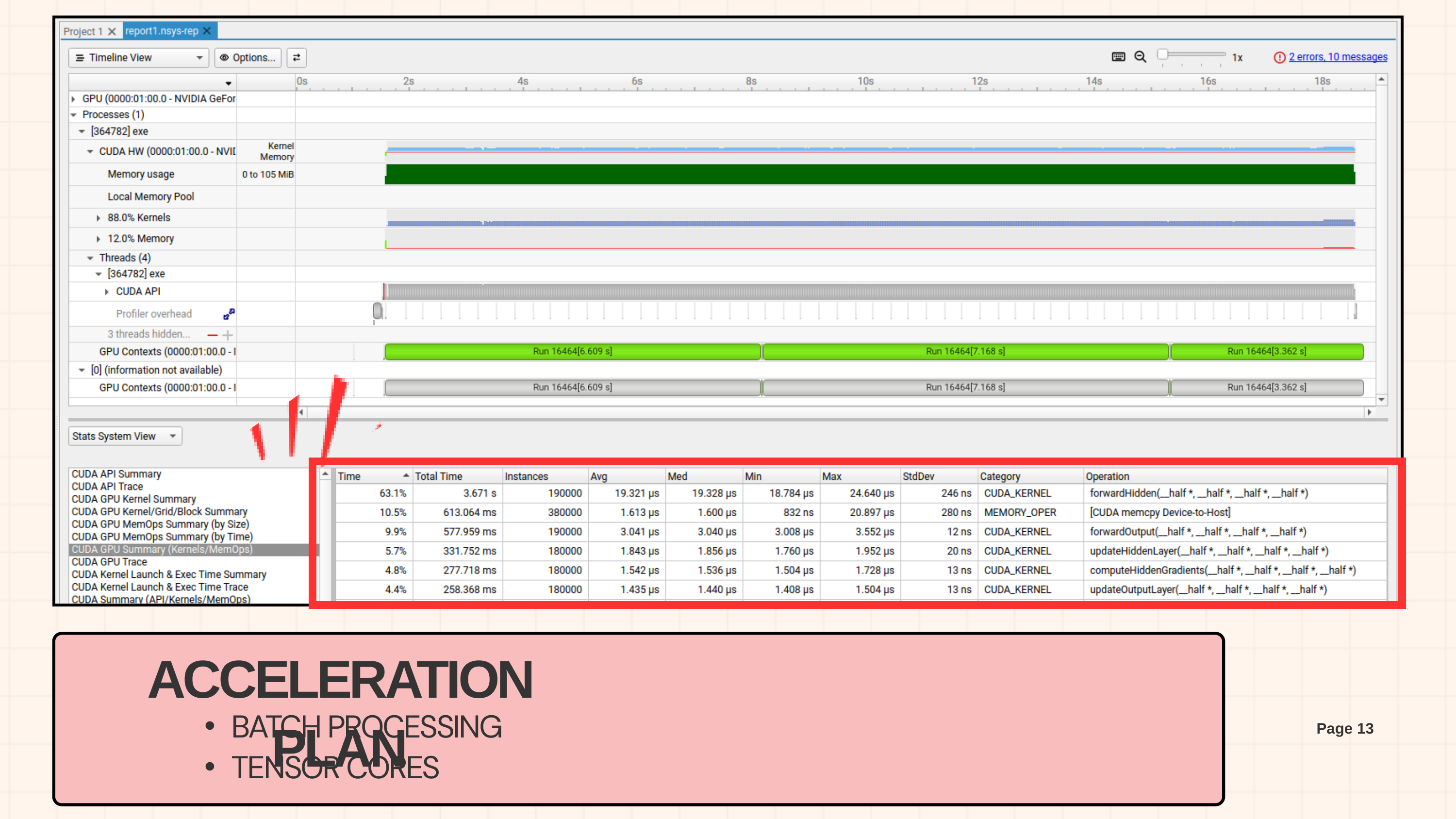

ACCELERATION PLAN
BATCH PROCESSING
TENSOR CORES
Page 13